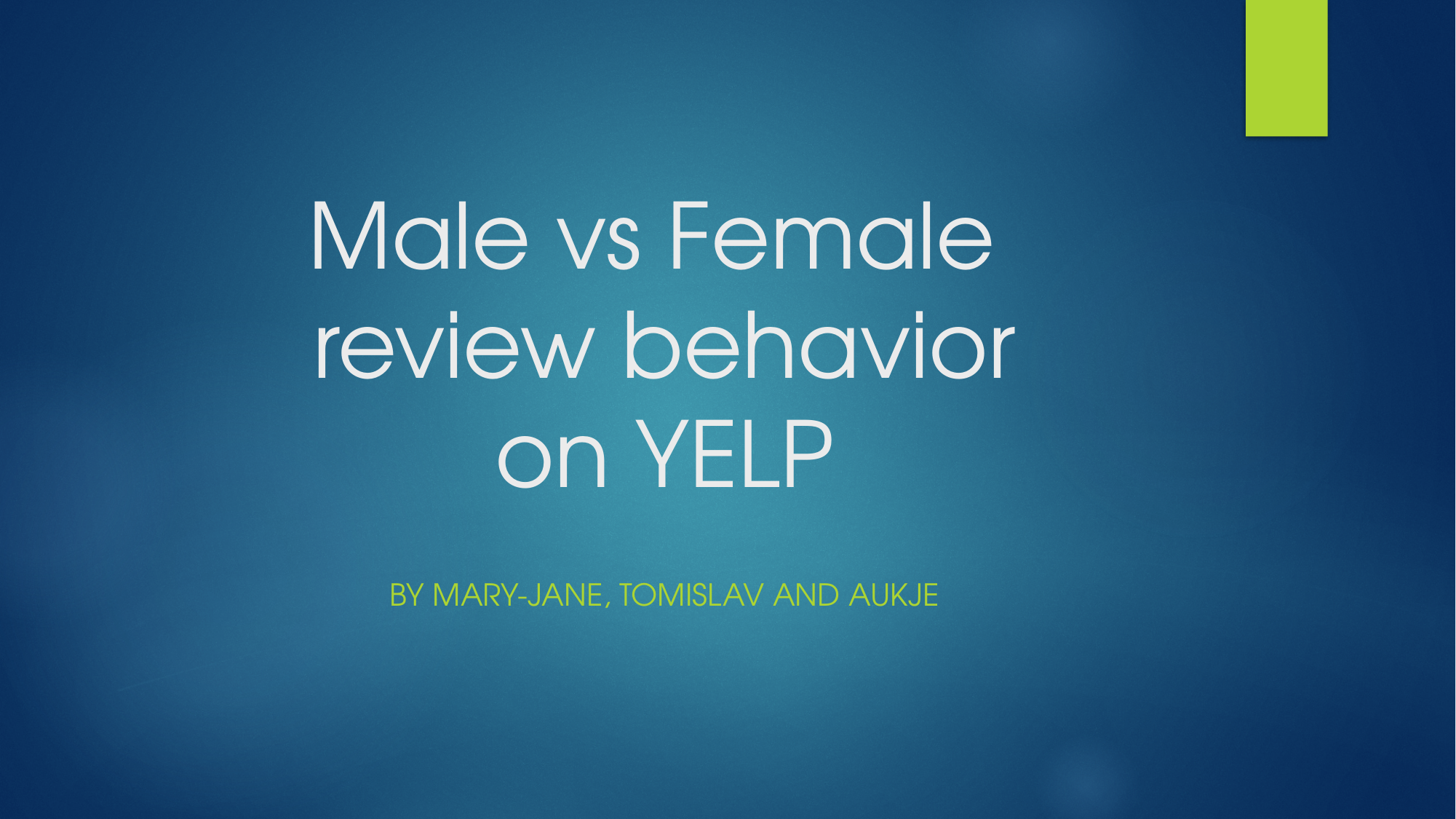

# Male vs Female review behavior on YELP
By Mary-Jane, tomiSlav and aukje